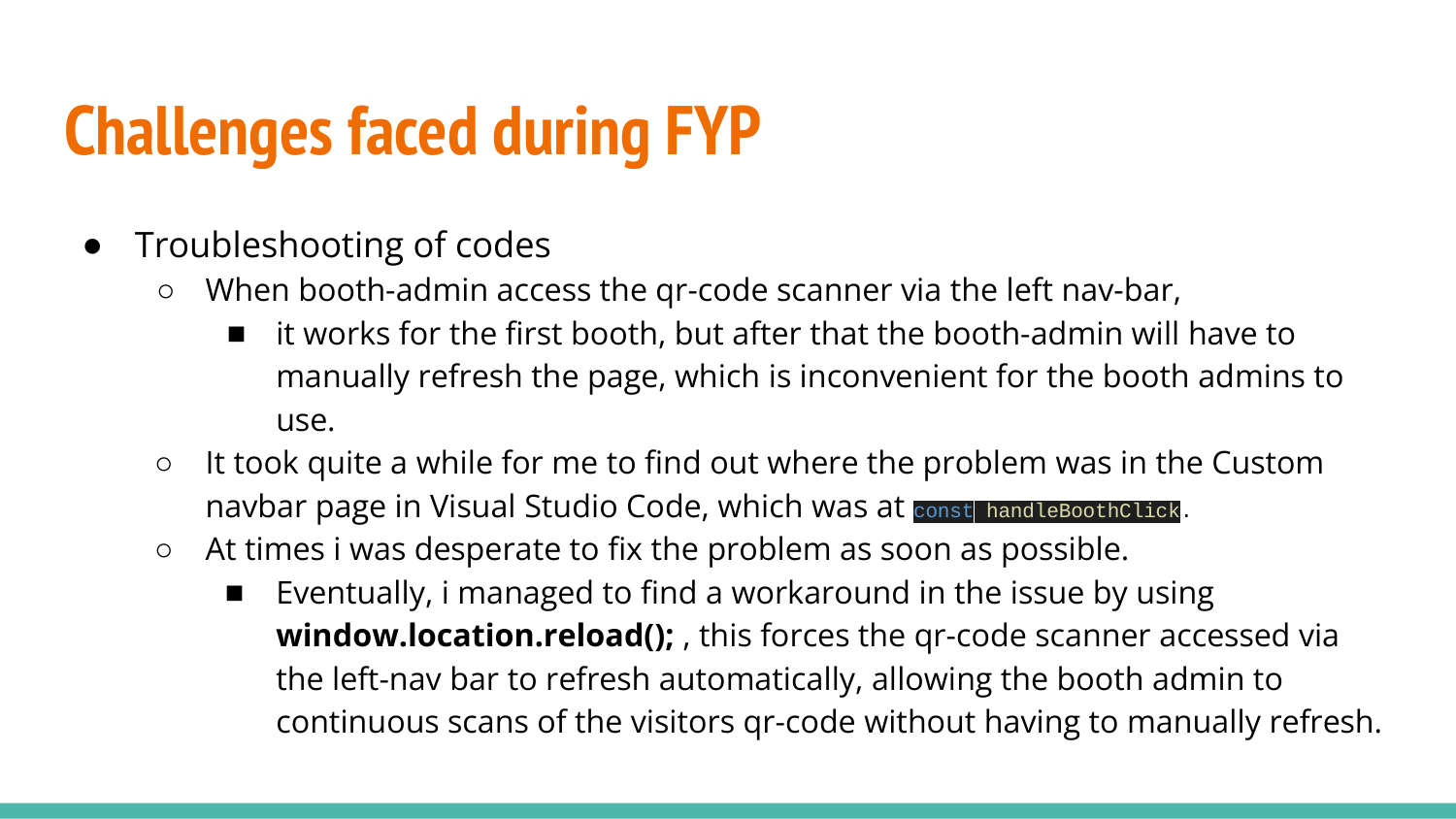

# Challenges faced during FYP
Troubleshooting of codes
When booth-admin access the qr-code scanner via the left nav-bar,
it works for the first booth, but after that the booth-admin will have to manually refresh the page, which is inconvenient for the booth admins to use.
It took quite a while for me to find out where the problem was in the Custom navbar page in Visual Studio Code, which was at const handleBoothClick.
At times i was desperate to fix the problem as soon as possible.
Eventually, i managed to find a workaround in the issue by using window.location.reload(); , this forces the qr-code scanner accessed via the left-nav bar to refresh automatically, allowing the booth admin to continuous scans of the visitors qr-code without having to manually refresh.